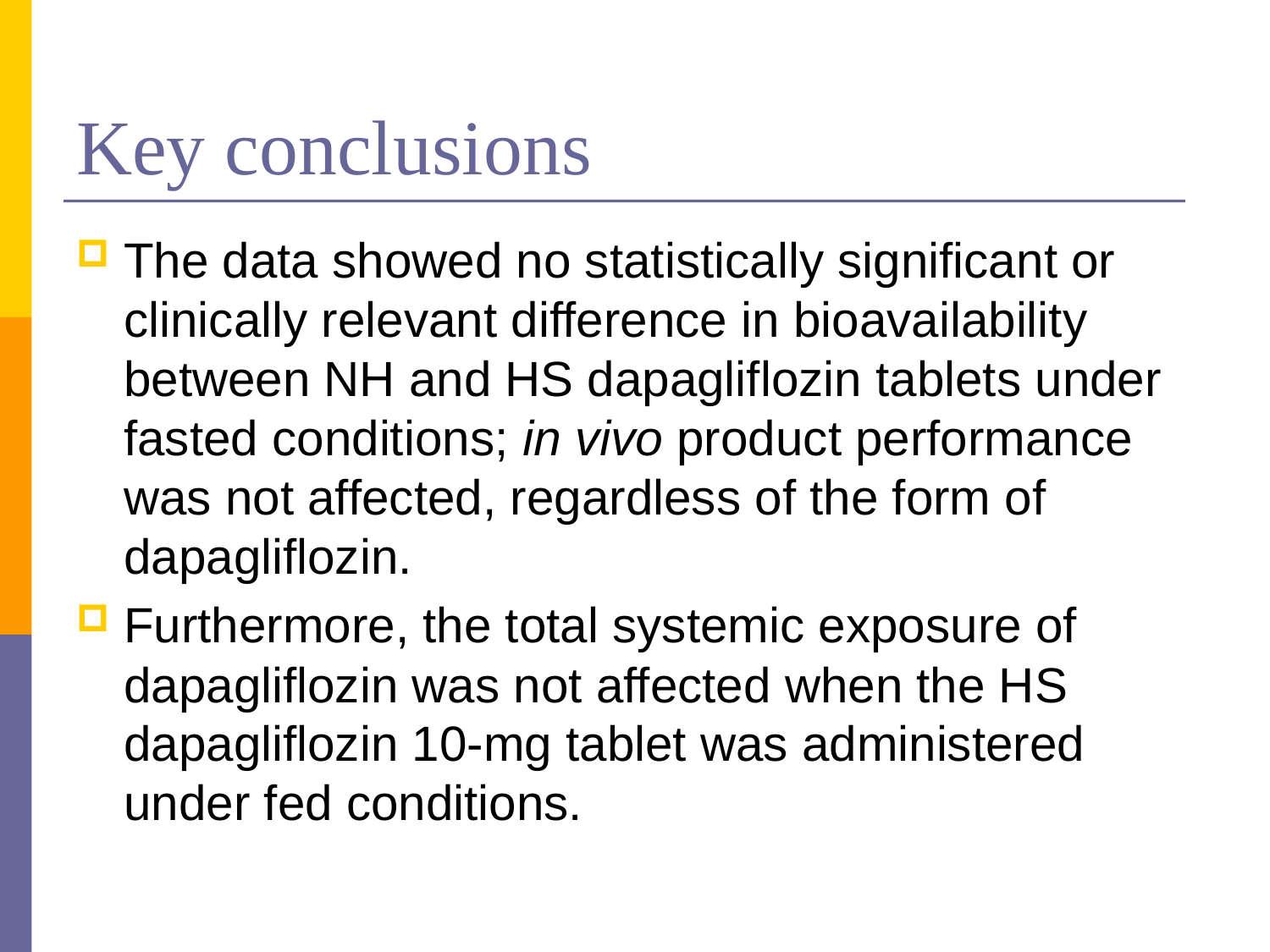

# Key conclusions
The data showed no statistically significant or clinically relevant difference in bioavailability between NH and HS dapagliflozin tablets under fasted conditions; in vivo product performance was not affected, regardless of the form of dapagliflozin.
Furthermore, the total systemic exposure of dapagliflozin was not affected when the HS dapagliflozin 10-mg tablet was administered under fed conditions.